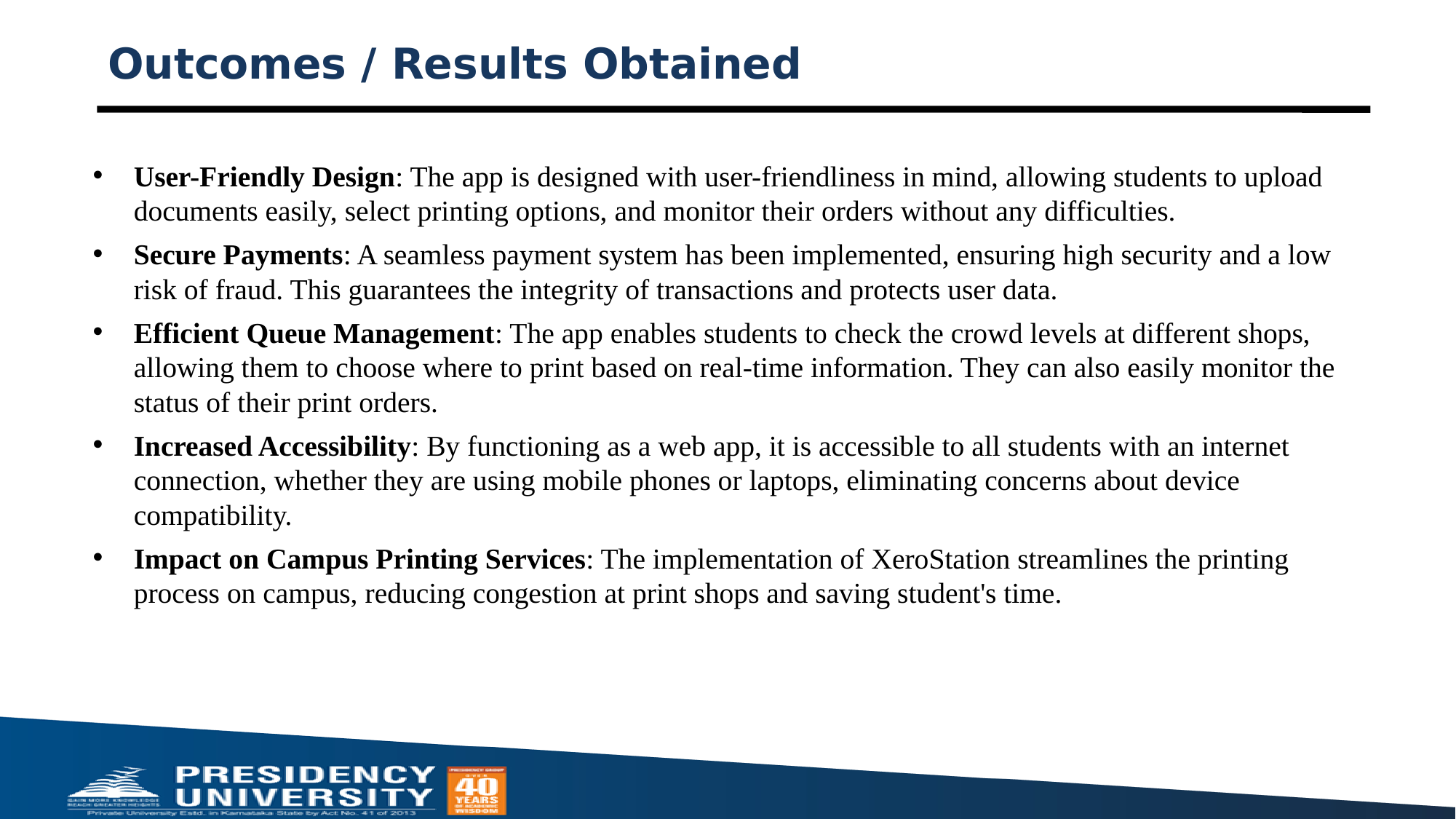

# Outcomes / Results Obtained
User-Friendly Design: The app is designed with user-friendliness in mind, allowing students to upload documents easily, select printing options, and monitor their orders without any difficulties.
Secure Payments: A seamless payment system has been implemented, ensuring high security and a low risk of fraud. This guarantees the integrity of transactions and protects user data.
Efficient Queue Management: The app enables students to check the crowd levels at different shops, allowing them to choose where to print based on real-time information. They can also easily monitor the status of their print orders.
Increased Accessibility: By functioning as a web app, it is accessible to all students with an internet connection, whether they are using mobile phones or laptops, eliminating concerns about device compatibility.
Impact on Campus Printing Services: The implementation of XeroStation streamlines the printing process on campus, reducing congestion at print shops and saving student's time.